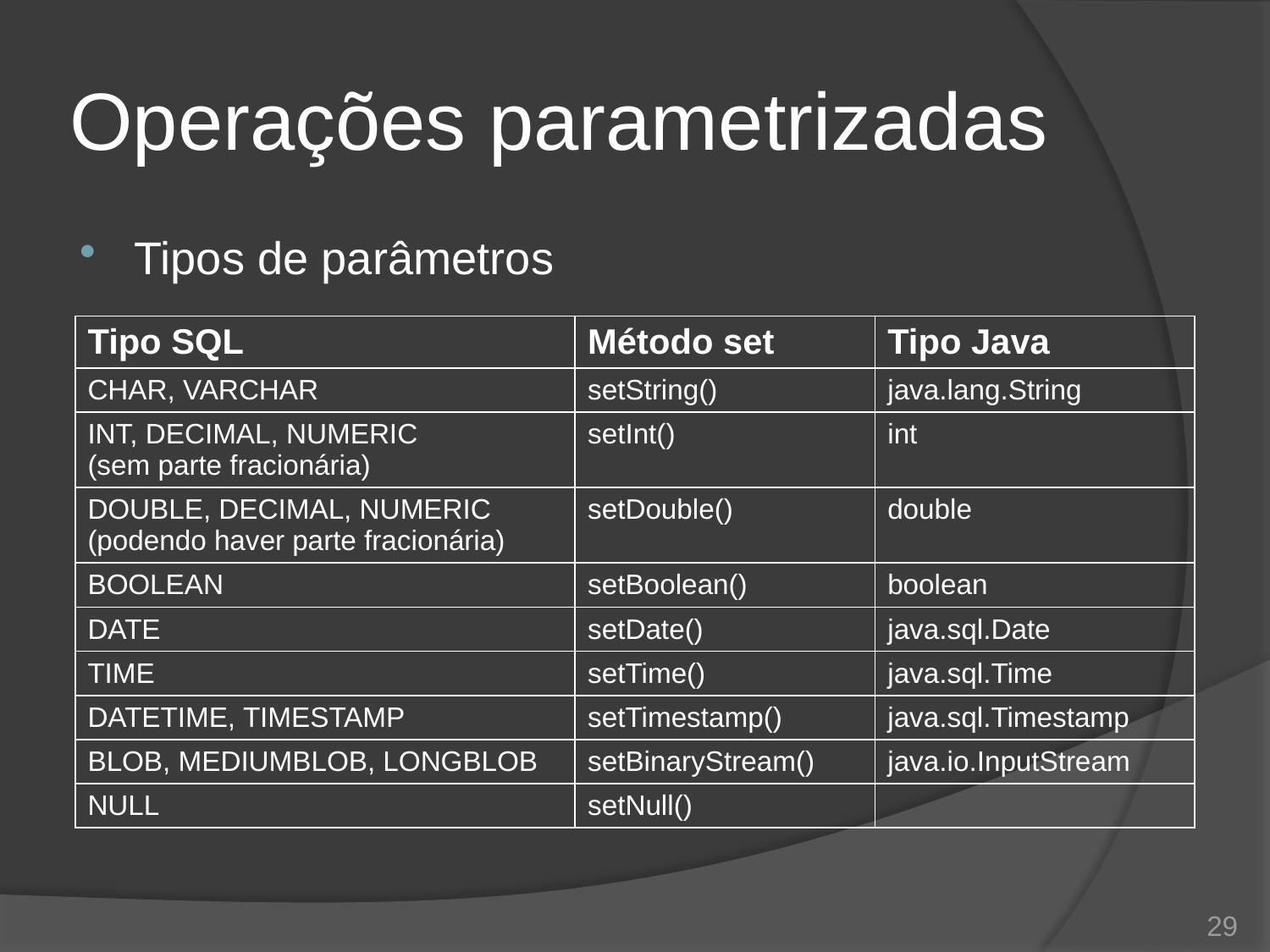

# Operações parametrizadas
Tipos de parâmetros
| Tipo SQL | Método set | Tipo Java |
| --- | --- | --- |
| CHAR, VARCHAR | setString() | java.lang.String |
| INT, DECIMAL, NUMERIC (sem parte fracionária) | setInt() | int |
| DOUBLE, DECIMAL, NUMERIC (podendo haver parte fracionária) | setDouble() | double |
| BOOLEAN | setBoolean() | boolean |
| DATE | setDate() | java.sql.Date |
| TIME | setTime() | java.sql.Time |
| DATETIME, TIMESTAMP | setTimestamp() | java.sql.Timestamp |
| BLOB, MEDIUMBLOB, LONGBLOB | setBinaryStream() | java.io.InputStream |
| NULL | setNull() |  |
29